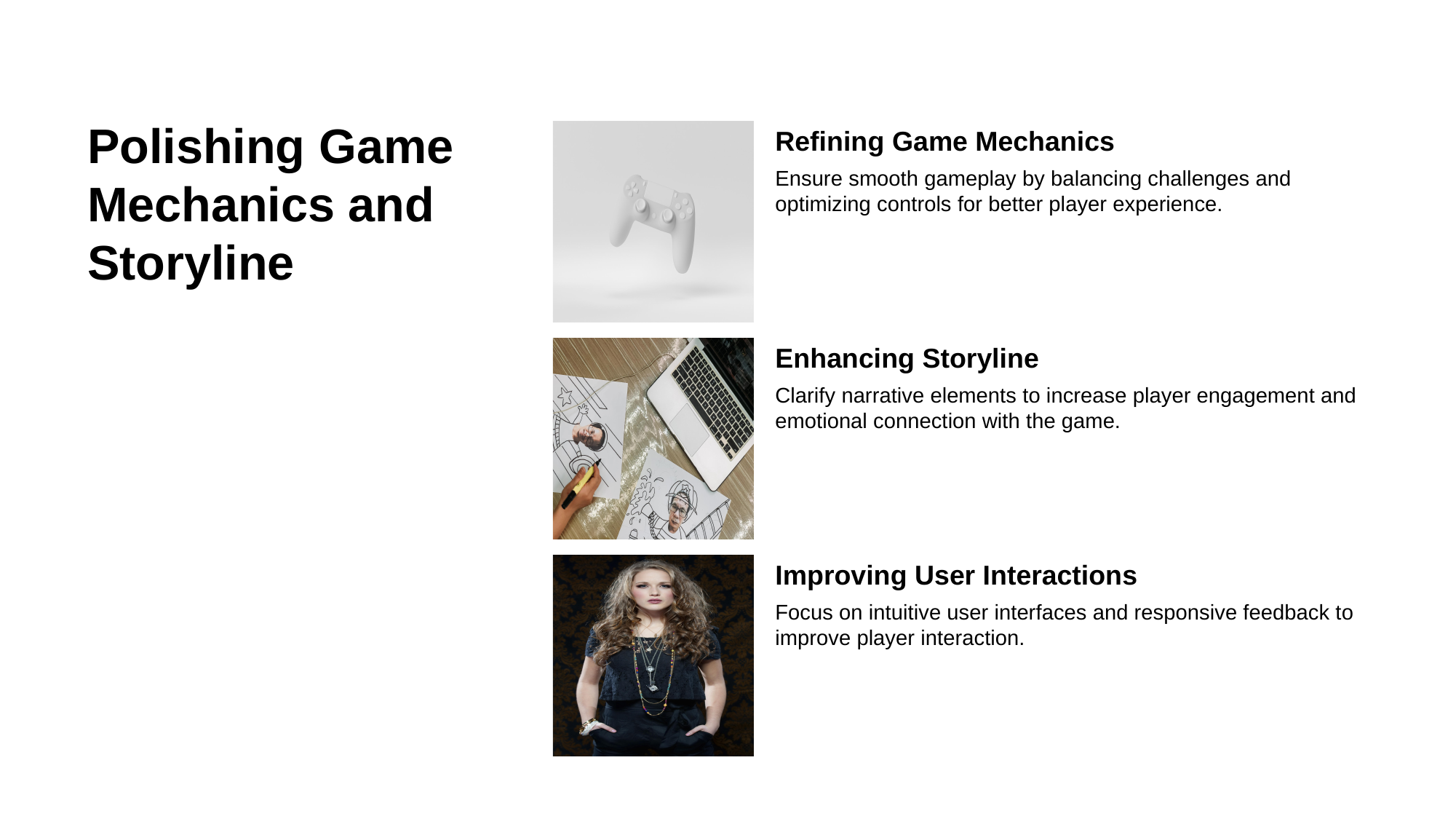

# Polishing Game Mechanics and Storyline
Refining Game Mechanics
Ensure smooth gameplay by balancing challenges and optimizing controls for better player experience.
Enhancing Storyline
Clarify narrative elements to increase player engagement and emotional connection with the game.
Improving User Interactions
Focus on intuitive user interfaces and responsive feedback to improve player interaction.